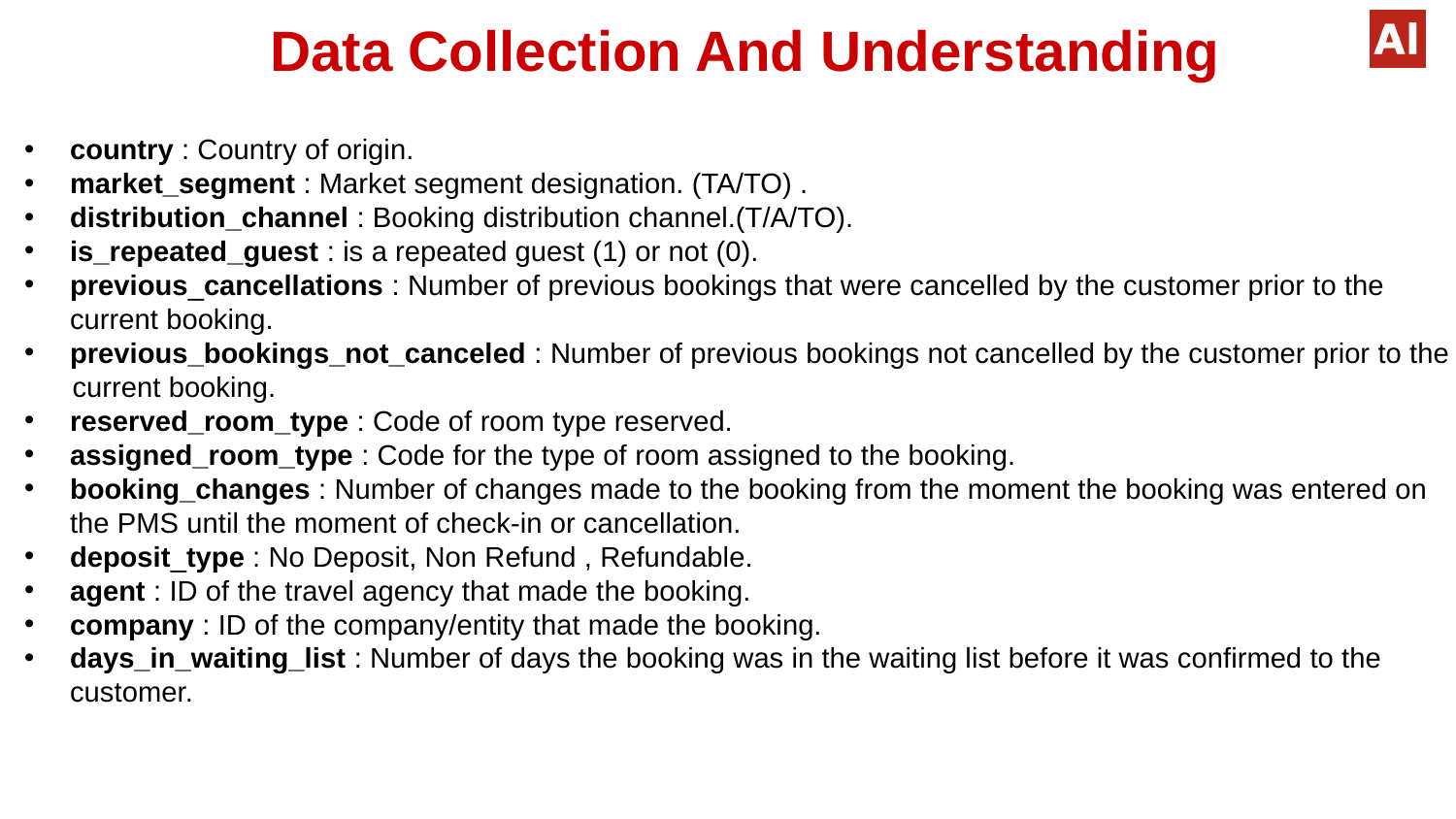

Data Collection And Understanding

country : Country of origin.
market_segment : Market segment designation. (TA/TO) .
distribution_channel : Booking distribution channel.(T/A/TO).
is_repeated_guest : is a repeated guest (1) or not (0).
previous_cancellations : Number of previous bookings that were cancelled by the customer prior to the current booking.
previous_bookings_not_canceled : Number of previous bookings not cancelled by the customer prior to the
      current booking.
reserved_room_type : Code of room type reserved.
assigned_room_type : Code for the type of room assigned to the booking.
booking_changes : Number of changes made to the booking from the moment the booking was entered on  the PMS until the moment of check-in or cancellation.
deposit_type : No Deposit, Non Refund , Refundable.
agent : ID of the travel agency that made the booking.
company : ID of the company/entity that made the booking.
days_in_waiting_list : Number of days the booking was in the waiting list before it was confirmed to the customer.
#